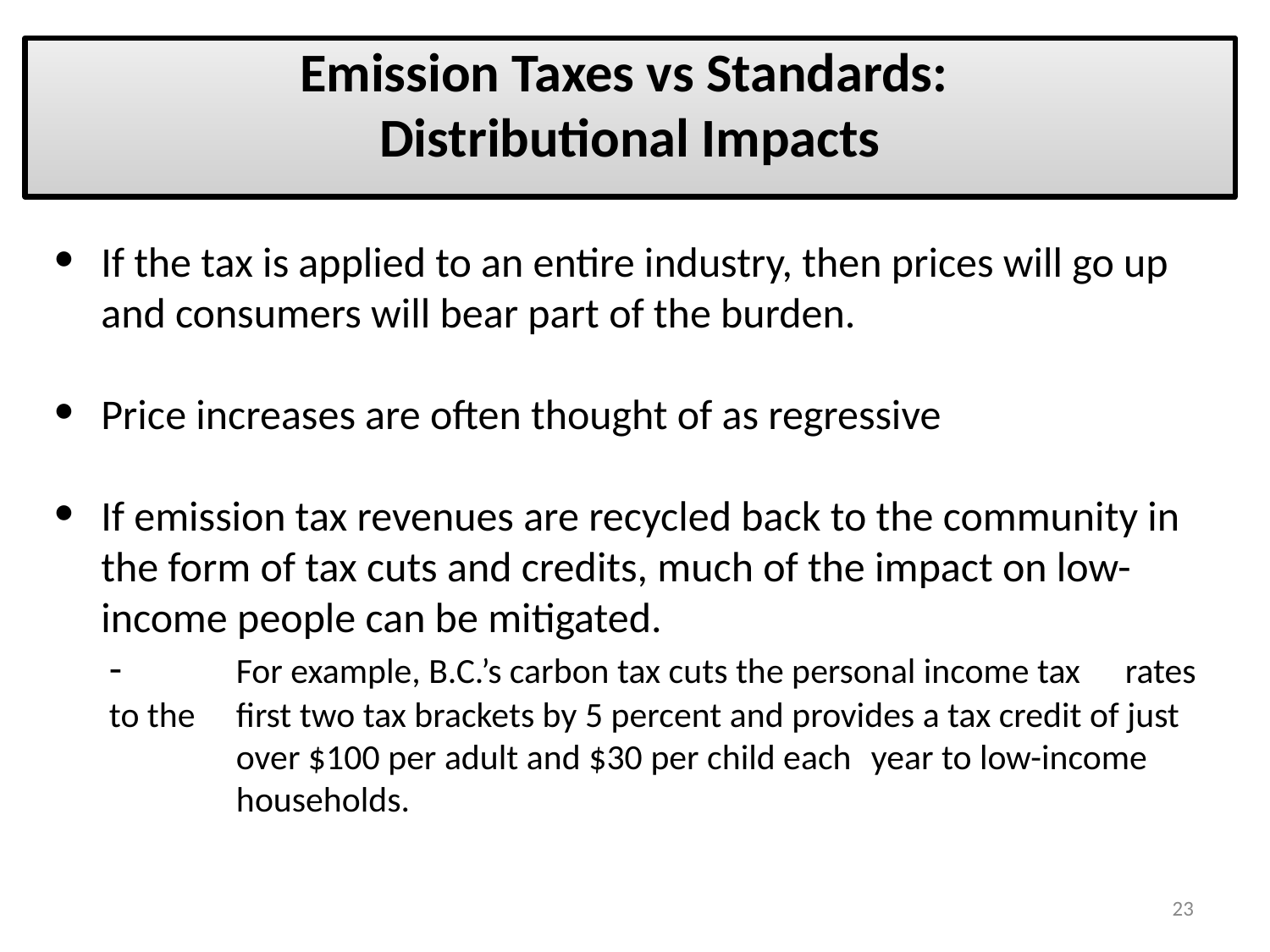

# Emission Taxes vs Standards: Distributional Impacts

If the tax is applied to an entire industry, then prices will go up and consumers will bear part of the burden.

Price increases are often thought of as regressive

If emission tax revenues are recycled back to the community in the form of tax cuts and credits, much of the impact on low-income people can be mitigated.
- 	For example, B.C.’s carbon tax cuts the personal income tax 	rates to the 	first two tax brackets by 5 percent and provides a tax credit of just 	over $100 per adult and $30 per child each 	year to low-income 	households.

23